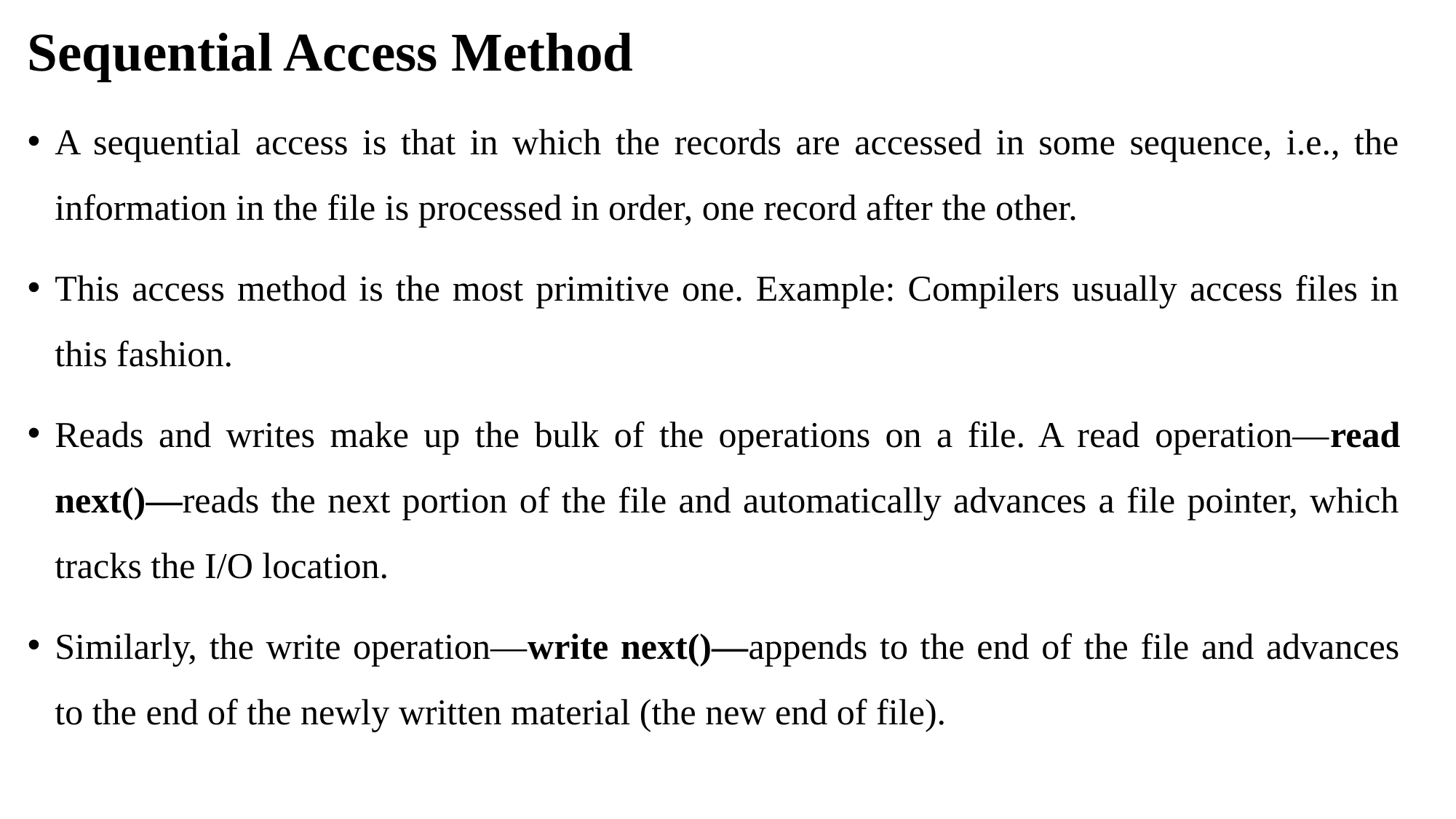

# Sequential Access Method
A sequential access is that in which the records are accessed in some sequence, i.e., the information in the file is processed in order, one record after the other.
This access method is the most primitive one. Example: Compilers usually access files in this fashion.
Reads and writes make up the bulk of the operations on a file. A read operation—read next()—reads the next portion of the file and automatically advances a file pointer, which tracks the I/O location.
Similarly, the write operation—write next()—appends to the end of the file and advances to the end of the newly written material (the new end of file).